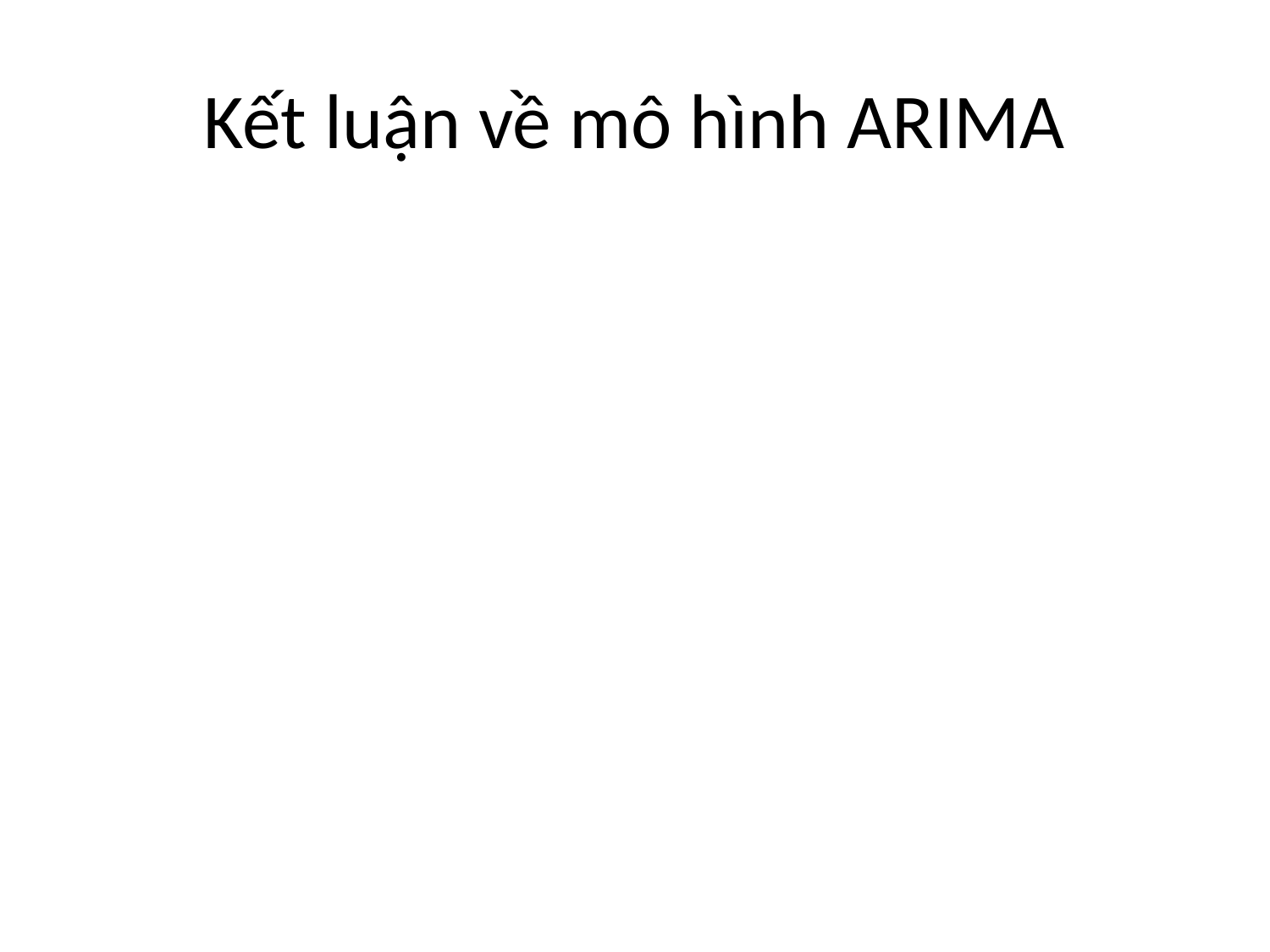

# Kết luận về mô hình ARIMA